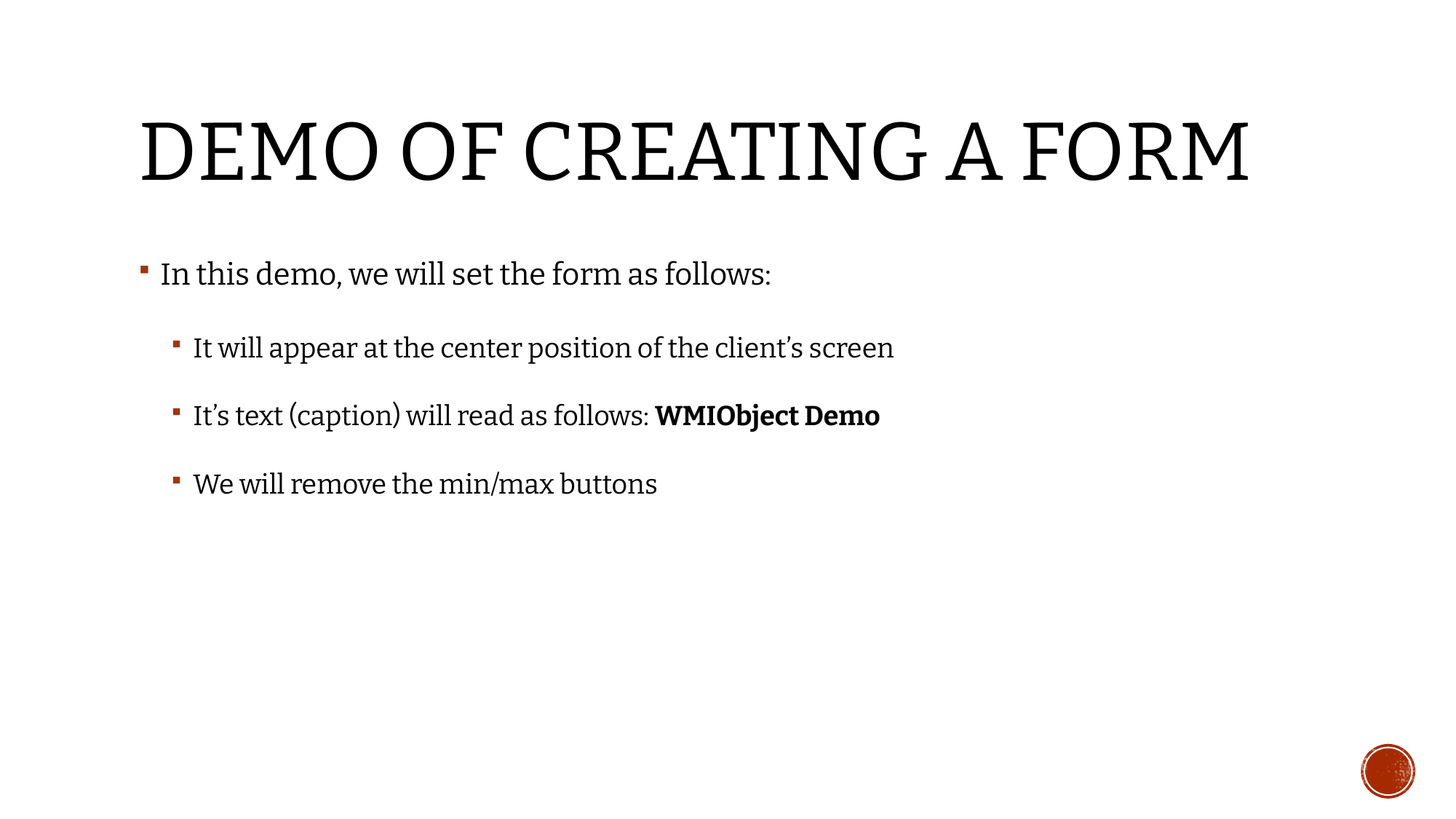

# Demo of creating a form
In this demo, we will set the form as follows:
It will appear at the center position of the client’s screen
It’s text (caption) will read as follows: WMIObject Demo
We will remove the min/max buttons